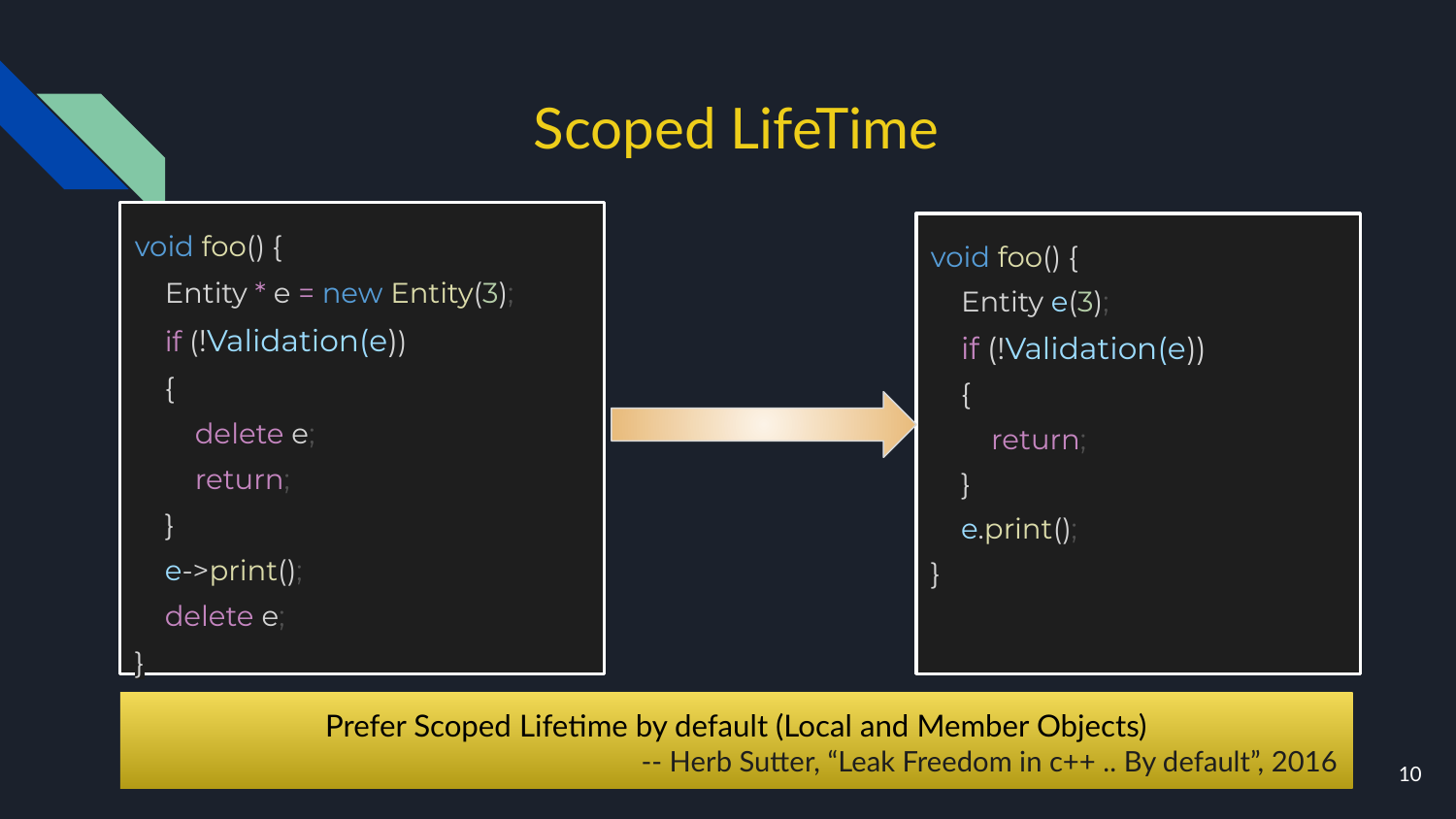

# Scoped LifeTime
void foo() {
    Entity * e = new Entity(3);
    if (!Validation(e))
    {
        delete e;
        return;
    }
    e->print();
    delete e;
}

void foo() {
    Entity e(3);
    if (!Validation(e))
    {
        return;
    }
    e.print();
}

Prefer Scoped Lifetime by default (Local and Member Objects)
-- Herb Sutter, “Leak Freedom in c++ .. By default”, 2016

10